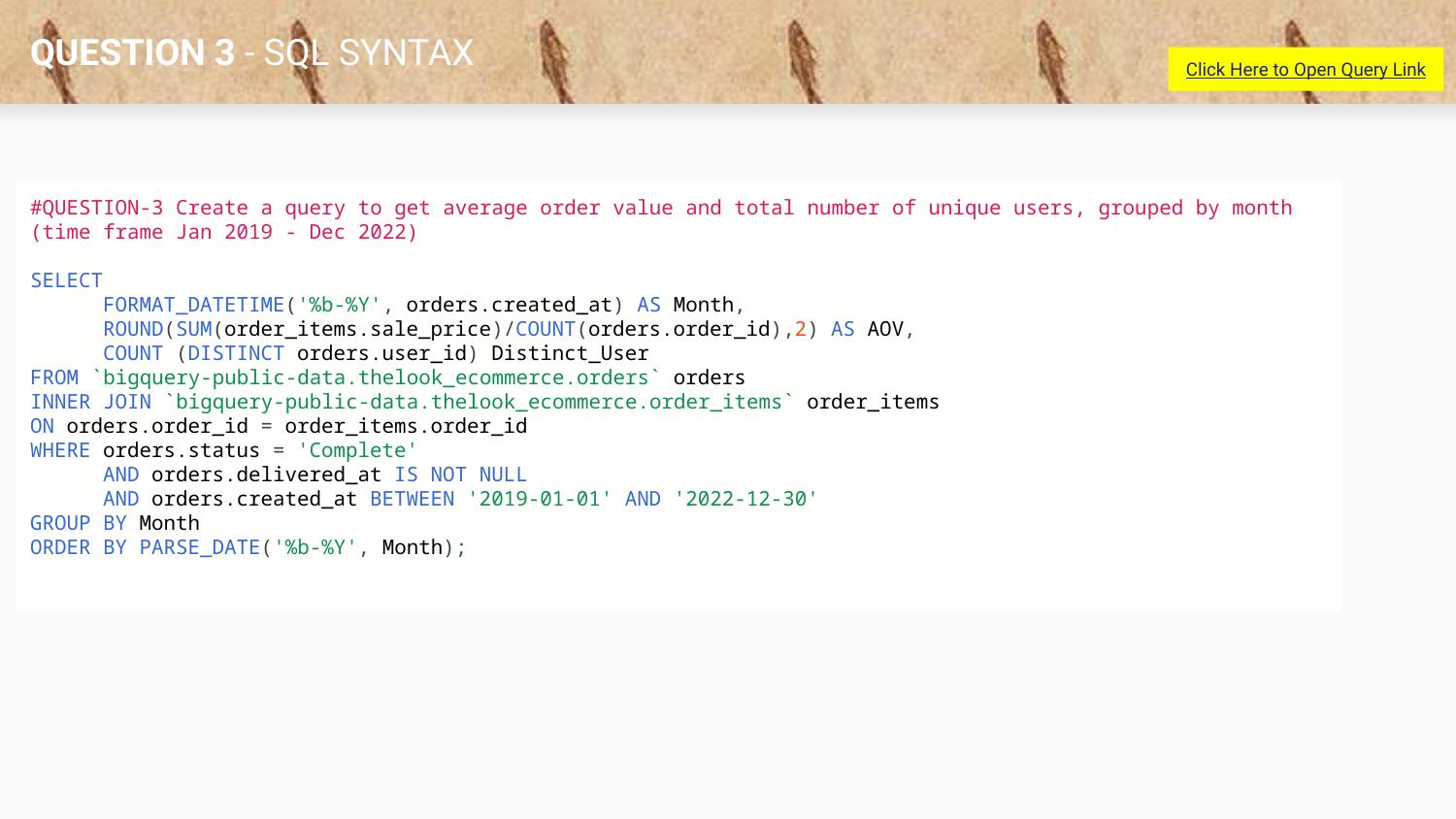

# QUESTION 3 - SQL SYNTAX
Click Here to Open Query Link
#QUESTION-3 Create a query to get average order value and total number of unique users, grouped by month (time frame Jan 2019 - Dec 2022)

SELECT
      FORMAT_DATETIME('%b-%Y', orders.created_at) AS Month,
      ROUND(SUM(order_items.sale_price)/COUNT(orders.order_id),2) AS AOV,
      COUNT (DISTINCT orders.user_id) Distinct_User
FROM `bigquery-public-data.thelook_ecommerce.orders` orders
INNER JOIN `bigquery-public-data.thelook_ecommerce.order_items` order_items
ON orders.order_id = order_items.order_id
WHERE orders.status = 'Complete'
      AND orders.delivered_at IS NOT NULL
      AND orders.created_at BETWEEN '2019-01-01' AND '2022-12-30'
GROUP BY Month
ORDER BY PARSE_DATE('%b-%Y', Month);